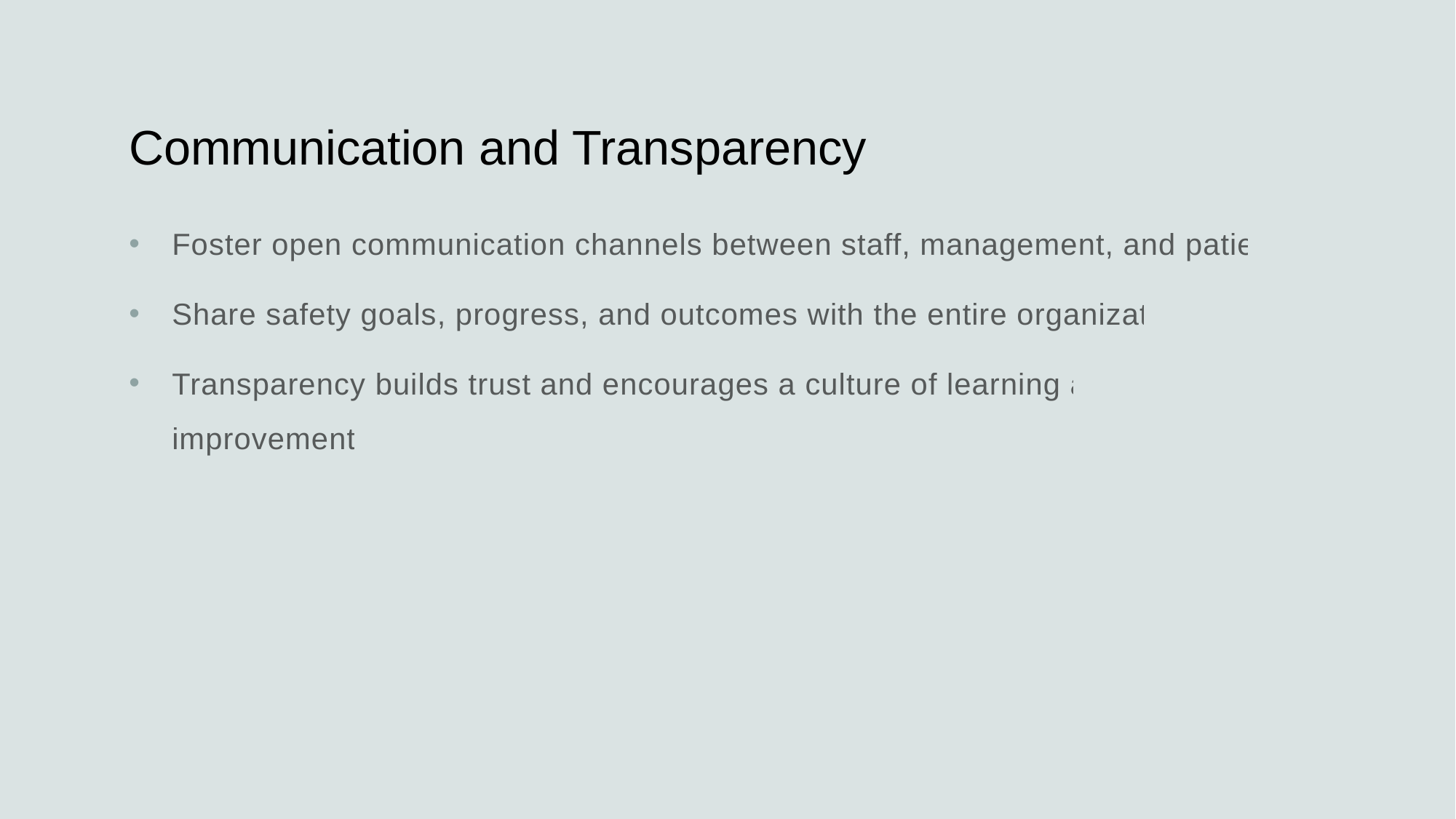

# Communication and Transparency
Foster open communication channels between staff, management, and patients.
Share safety goals, progress, and outcomes with the entire organization.
Transparency builds trust and encourages a culture of learning and improvement.